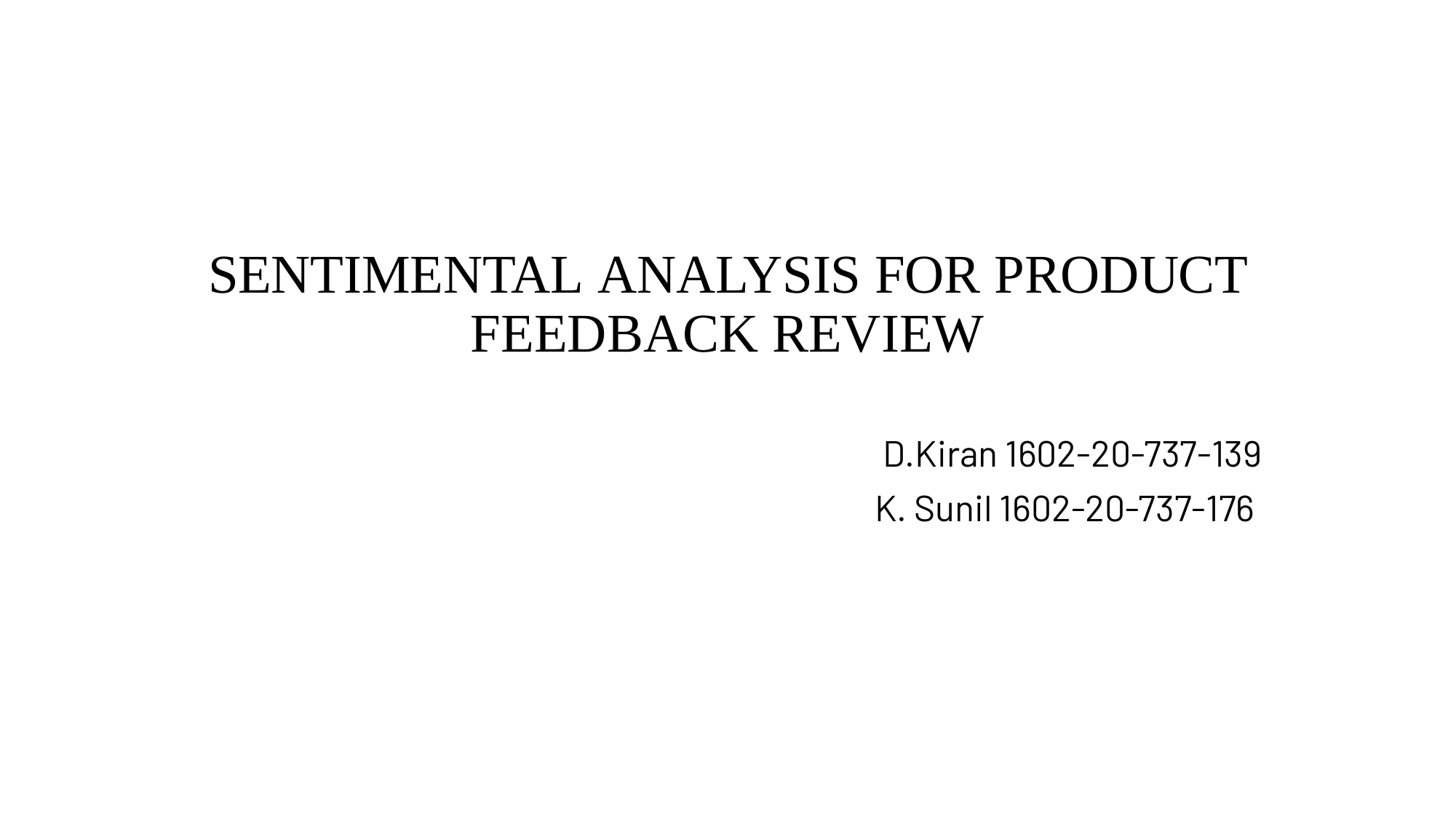

# SENTIMENTAL ANALYSIS FOR PRODUCT FEEDBACK REVIEW
D.Kiran 1602-20-737-139
K. Sunil 1602-20-737-176